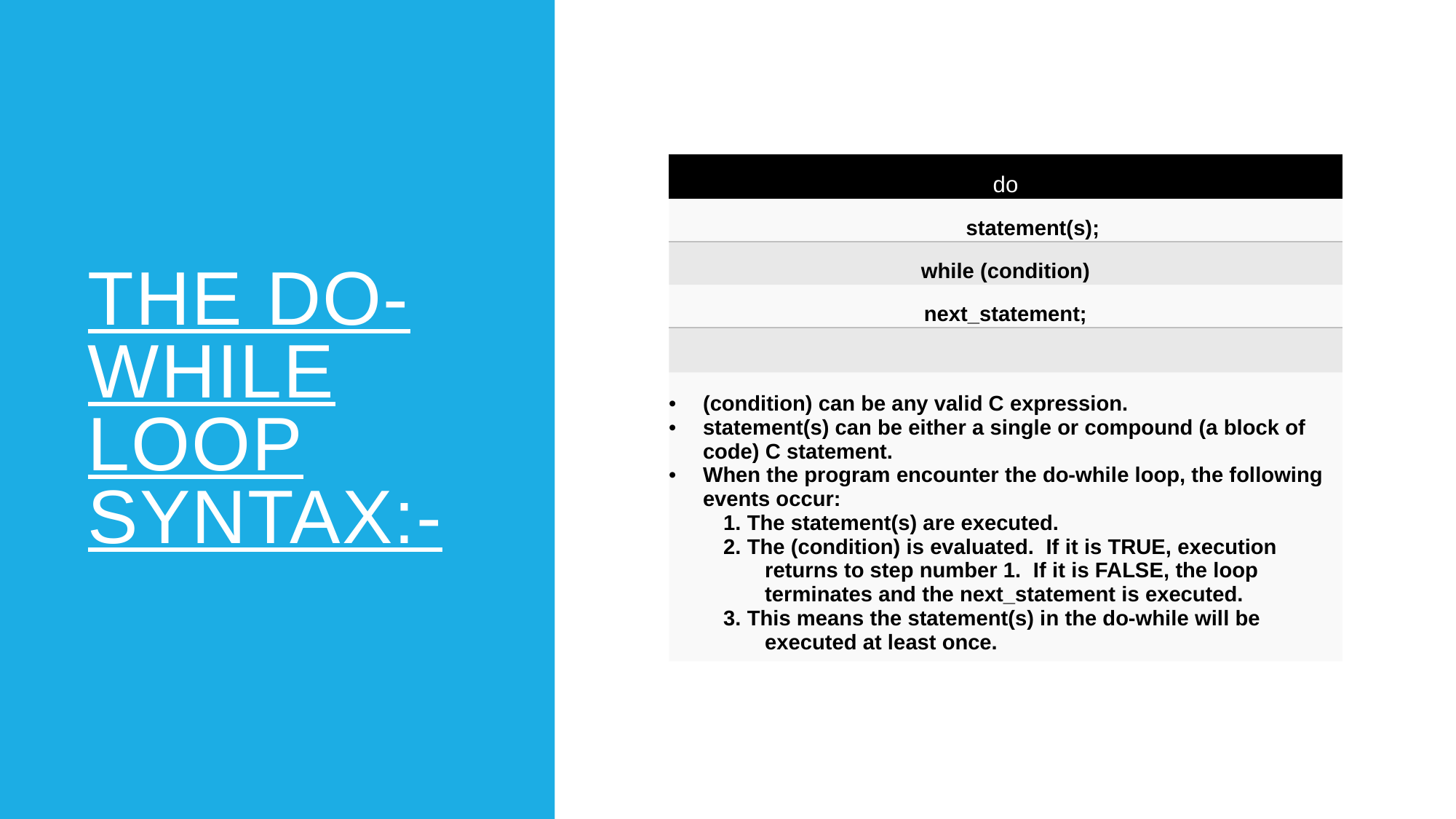

# The do-while loop syntax:-
| do |
| --- |
| statement(s); |
| while (condition) |
| next\_statement; |
|  |
| (condition) can be any valid C expression. statement(s) can be either a single or compound (a block of code) C statement. When the program encounter the do-while loop, the following events occur: 1. The statement(s) are executed. 2. The (condition) is evaluated.  If it is TRUE, execution returns to step number 1.  If it is FALSE, the loop terminates and the next\_statement is executed. 3. This means the statement(s) in the do-while will be executed at least once. |